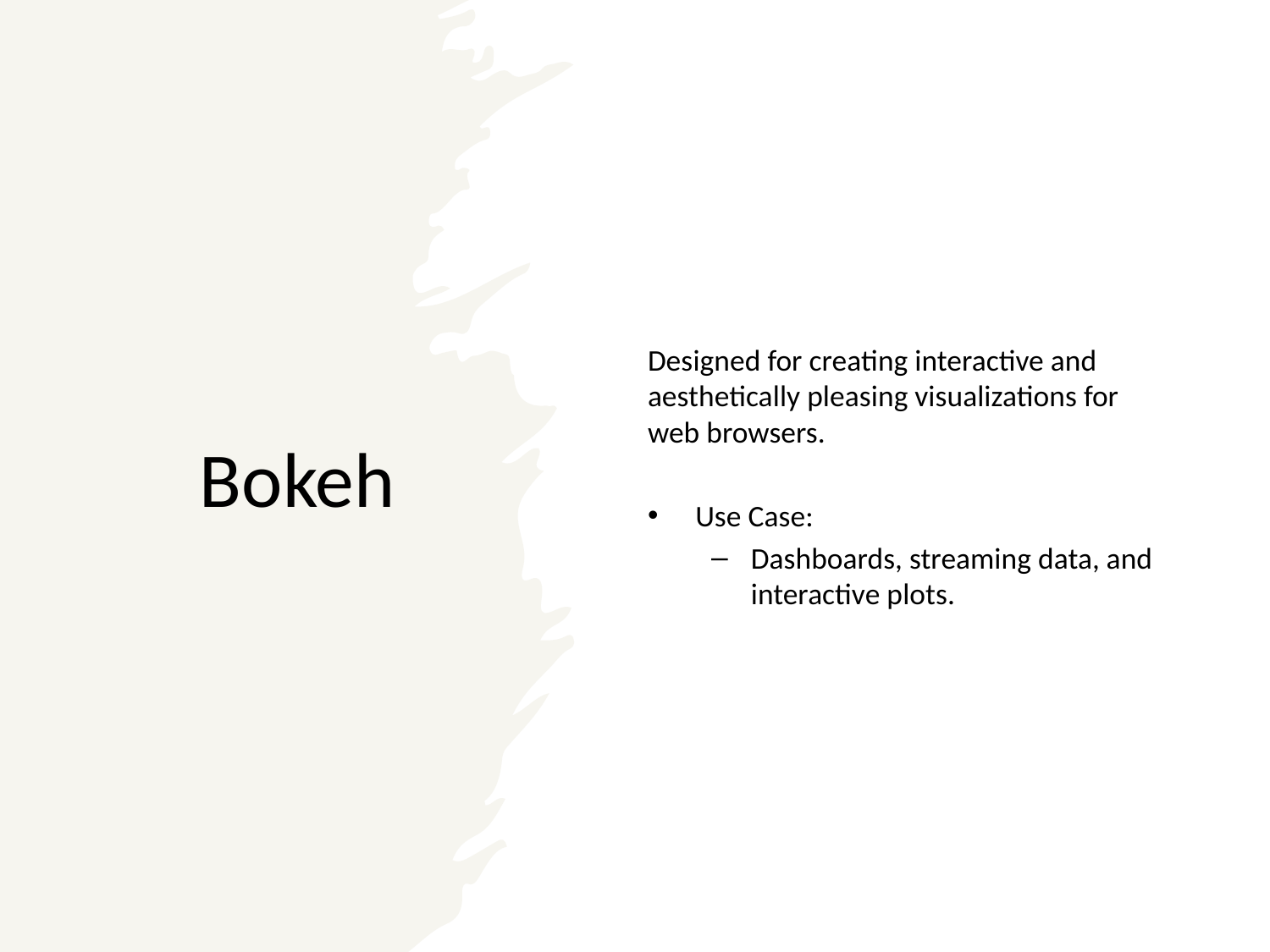

# Bokeh
Designed for creating interactive and aesthetically pleasing visualizations for web browsers.

Use Case:
Dashboards, streaming data, and interactive plots.